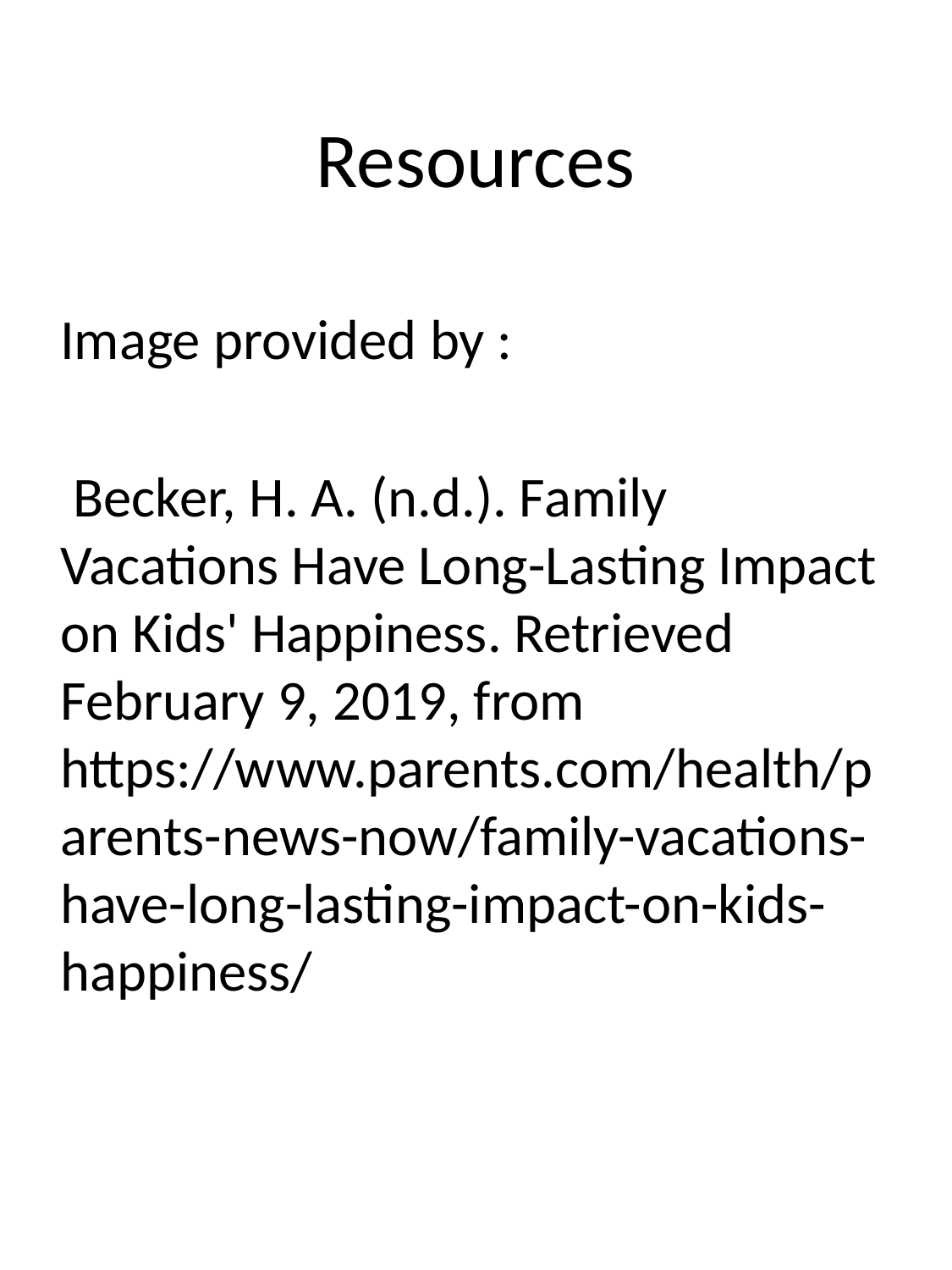

# Resources
Image provided by :

 Becker, H. A. (n.d.). Family Vacations Have Long-Lasting Impact on Kids' Happiness. Retrieved February 9, 2019, from https://www.parents.com/health/parents-news-now/family-vacations-have-long-lasting-impact-on-kids-happiness/